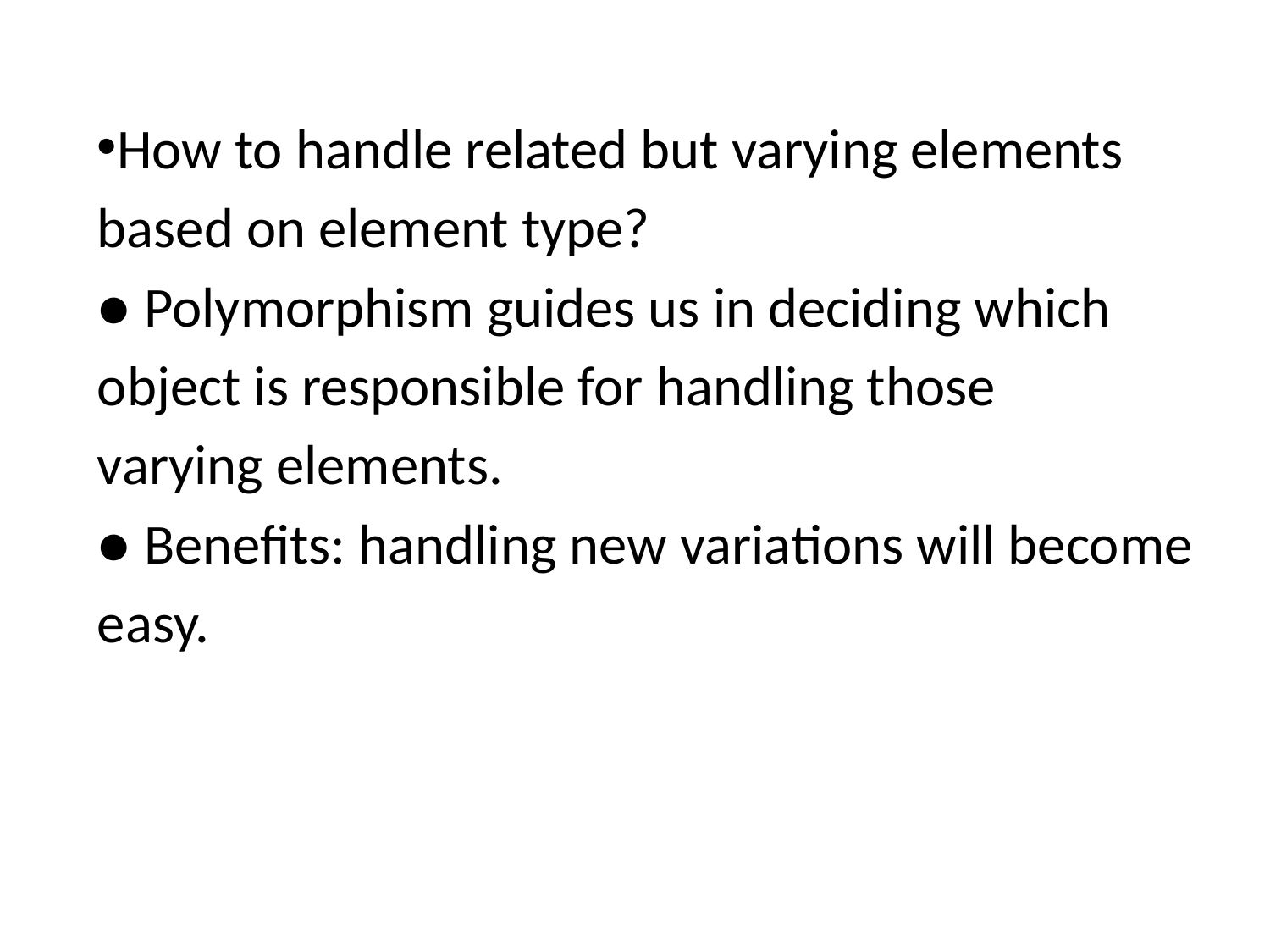

How to handle related but varying elements
based on element type?
● Polymorphism guides us in deciding which
object is responsible for handling those
varying elements.
● Benefits: handling new variations will become
easy.